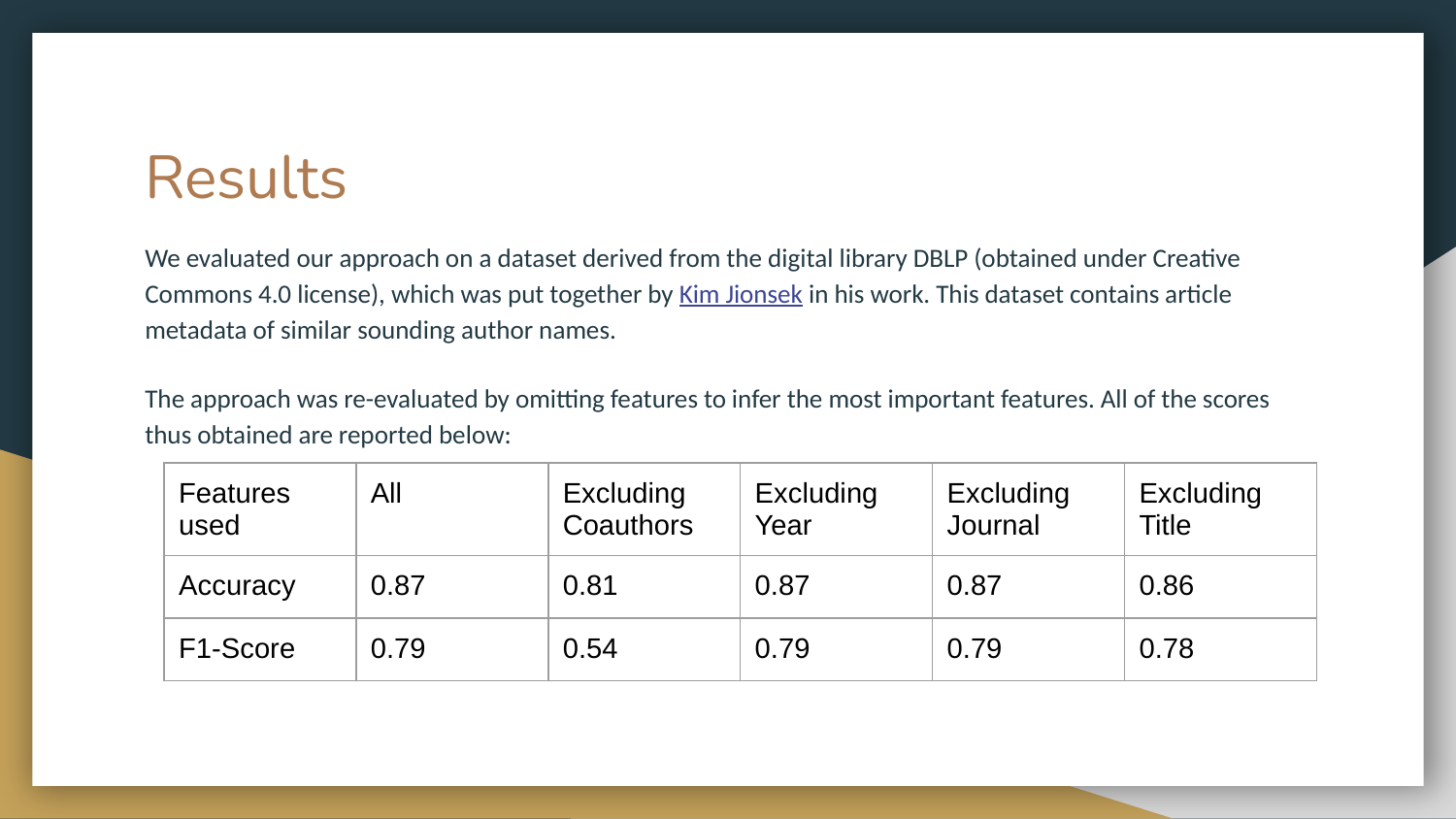

# Results
We evaluated our approach on a dataset derived from the digital library DBLP (obtained under Creative Commons 4.0 license), which was put together by Kim Jionsek in his work. This dataset contains article metadata of similar sounding author names.
The approach was re-evaluated by omitting features to infer the most important features. All of the scores thus obtained are reported below:

| Features used | All | Excluding Coauthors | Excluding Year | Excluding Journal | Excluding Title |
| --- | --- | --- | --- | --- | --- |
| Accuracy | 0.87 | 0.81 | 0.87 | 0.87 | 0.86 |
| F1-Score | 0.79 | 0.54 | 0.79 | 0.79 | 0.78 |